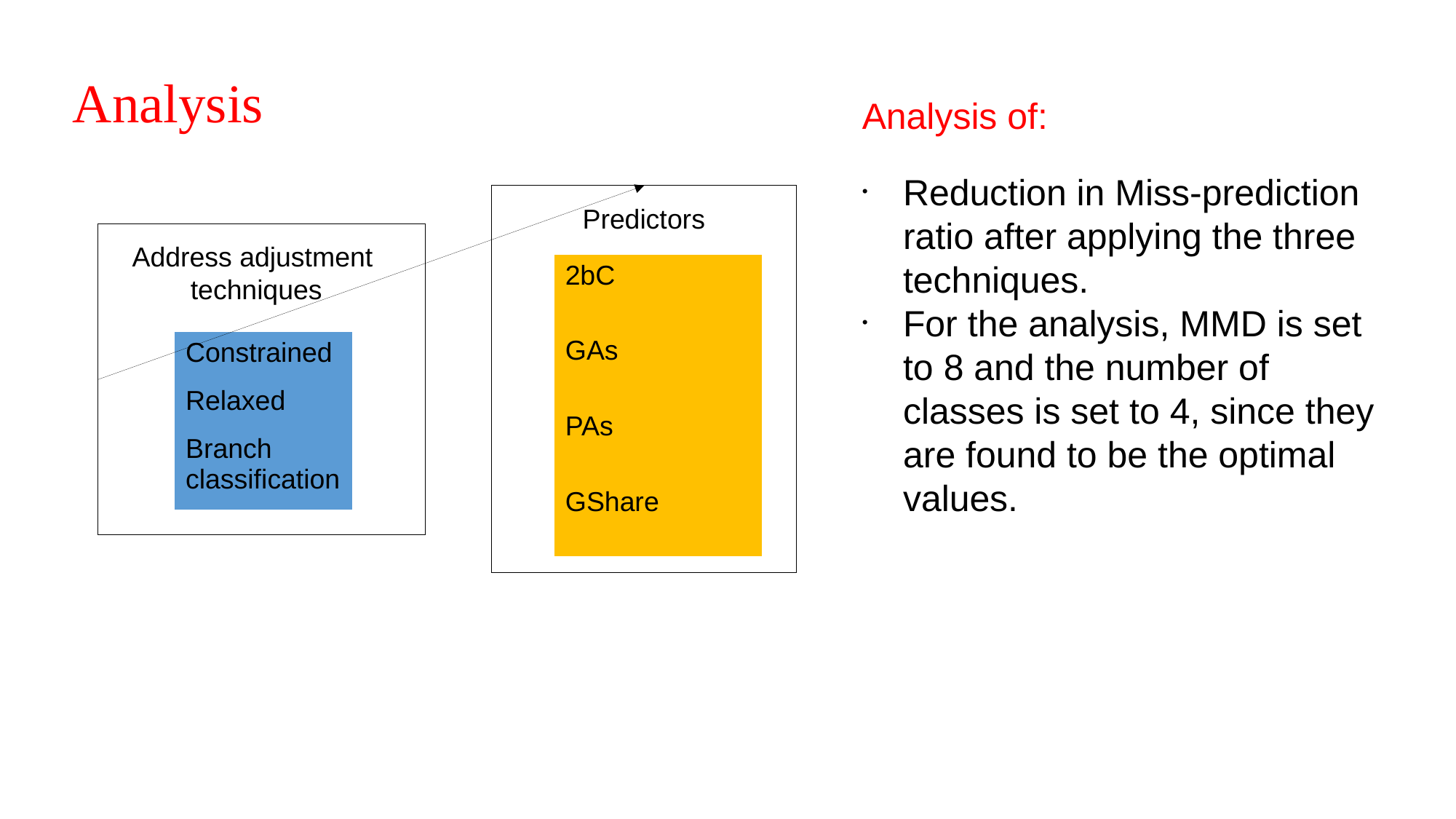

Analysis
Analysis of:

Reduction in Miss-prediction ratio after applying the three techniques.
For the analysis, MMD is set to 8 and the number of classes is set to 4, since they are found to be the optimal values.

Predictors

Address adjustment
techniques
| 2bC |
| --- |
| GAs |
| PAs |
| GShare |
| Constrained |
| --- |
| Relaxed |
| Branch classification |